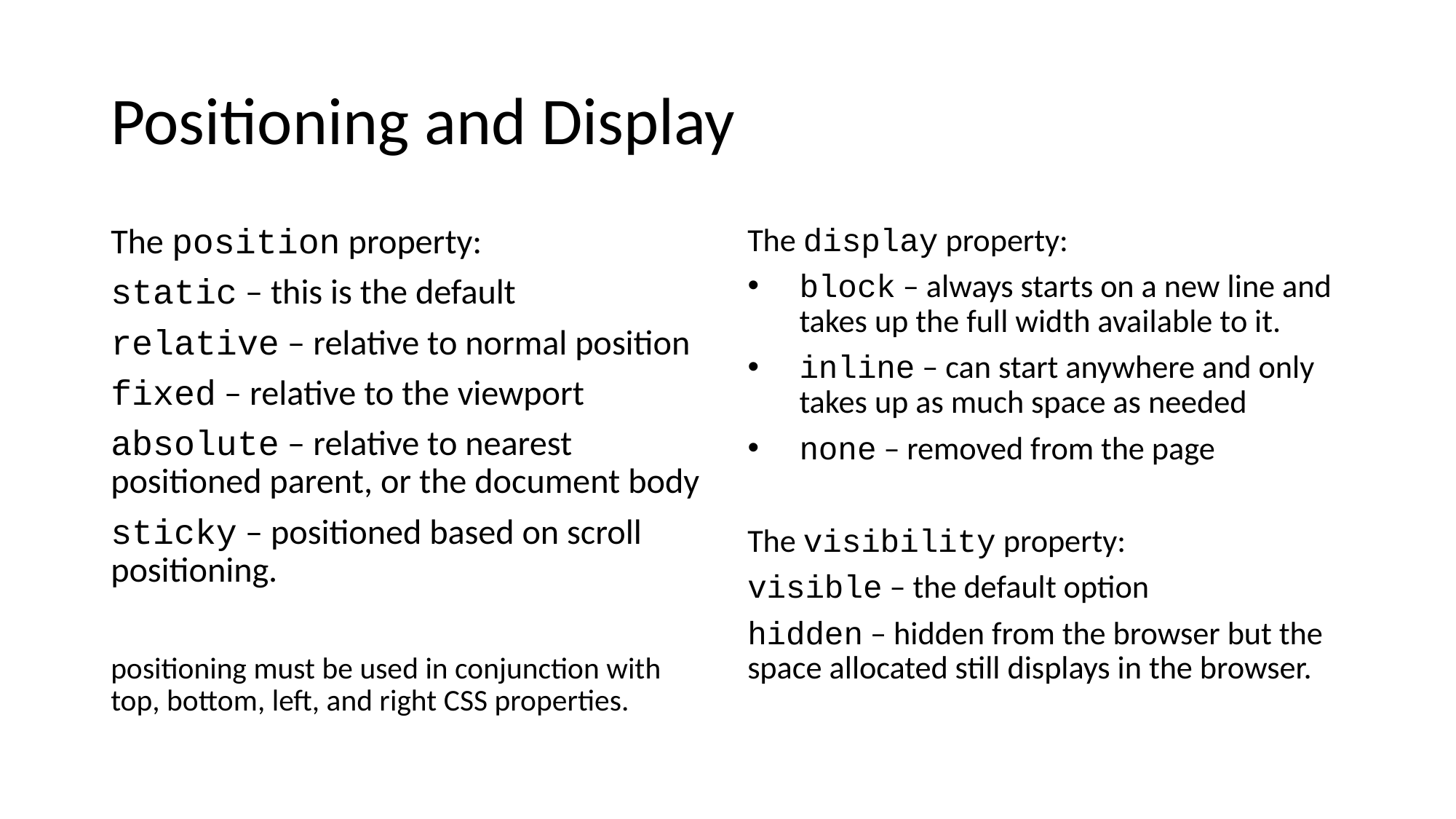

Positioning and Display
The position property:
static – this is the default
relative – relative to normal position
fixed – relative to the viewport
absolute – relative to nearest positioned parent, or the document body
sticky – positioned based on scroll positioning.

positioning must be used in conjunction with top, bottom, left, and right CSS properties.
The display property:
block – always starts on a new line and takes up the full width available to it.
inline – can start anywhere and only takes up as much space as needed
none – removed from the page

The visibility property:
visible – the default option
hidden – hidden from the browser but the space allocated still displays in the browser.